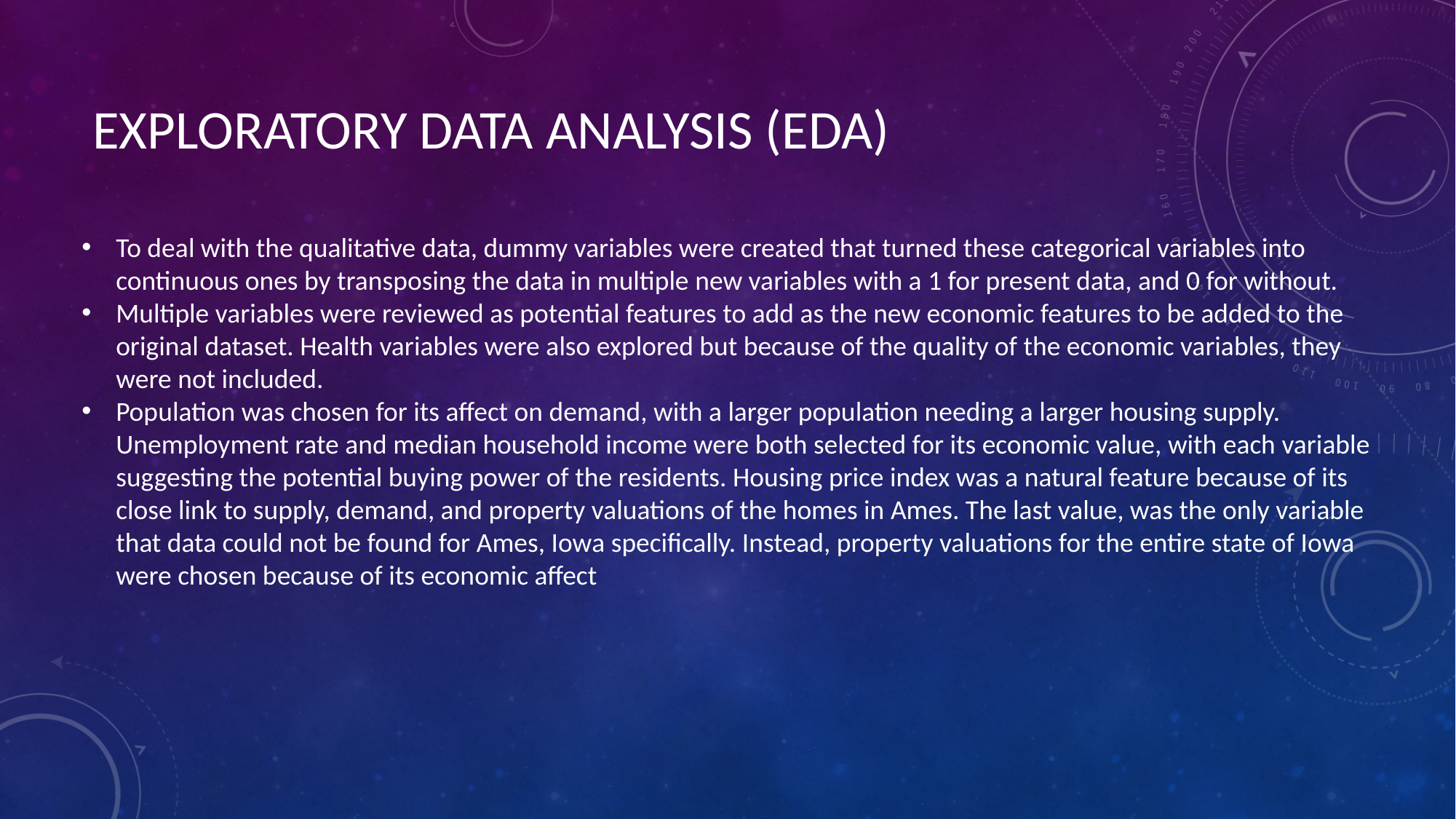

# Exploratory data analysis (EDA)
To deal with the qualitative data, dummy variables were created that turned these categorical variables into continuous ones by transposing the data in multiple new variables with a 1 for present data, and 0 for without.
Multiple variables were reviewed as potential features to add as the new economic features to be added to the original dataset. Health variables were also explored but because of the quality of the economic variables, they were not included.
Population was chosen for its affect on demand, with a larger population needing a larger housing supply. Unemployment rate and median household income were both selected for its economic value, with each variable suggesting the potential buying power of the residents. Housing price index was a natural feature because of its close link to supply, demand, and property valuations of the homes in Ames. The last value, was the only variable that data could not be found for Ames, Iowa specifically. Instead, property valuations for the entire state of Iowa were chosen because of its economic affect